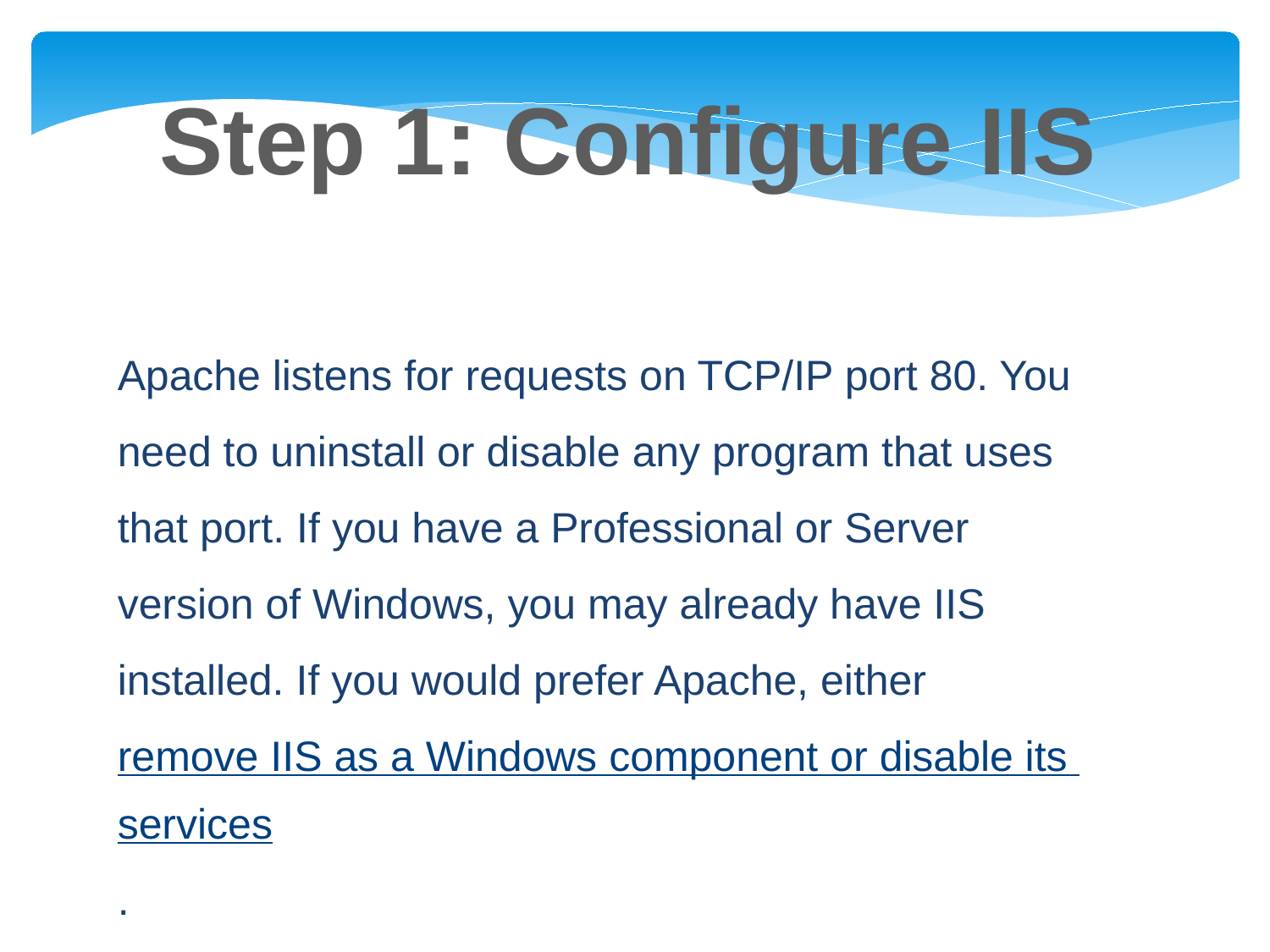

Step 1: Configure IIS

Apache listens for requests on TCP/IP port 80. You need to uninstall or disable any program that uses that port. If you have a Professional or Server version of Windows, you may already have IIS installed. If you would prefer Apache, either remove IIS as a Windows component or disable its services.